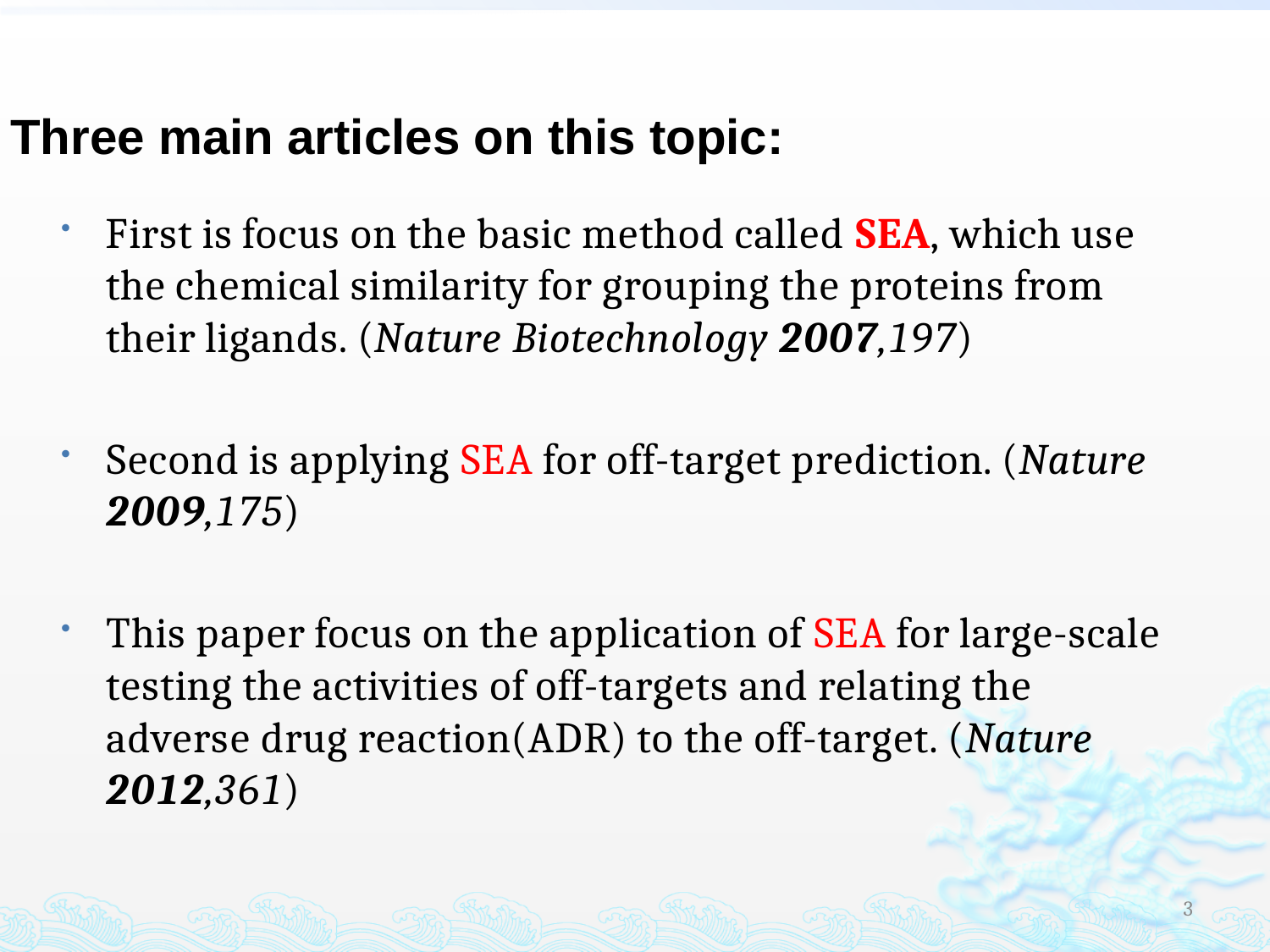

Three main articles on this topic:
First is focus on the basic method called SEA, which use the chemical similarity for grouping the proteins from their ligands. (Nature Biotechnology 2007,197)

Second is applying SEA for off-target prediction. (Nature 2009,175)

This paper focus on the application of SEA for large-scale testing the activities of off-targets and relating the adverse drug reaction(ADR) to the off-target. (Nature 2012,361)
3